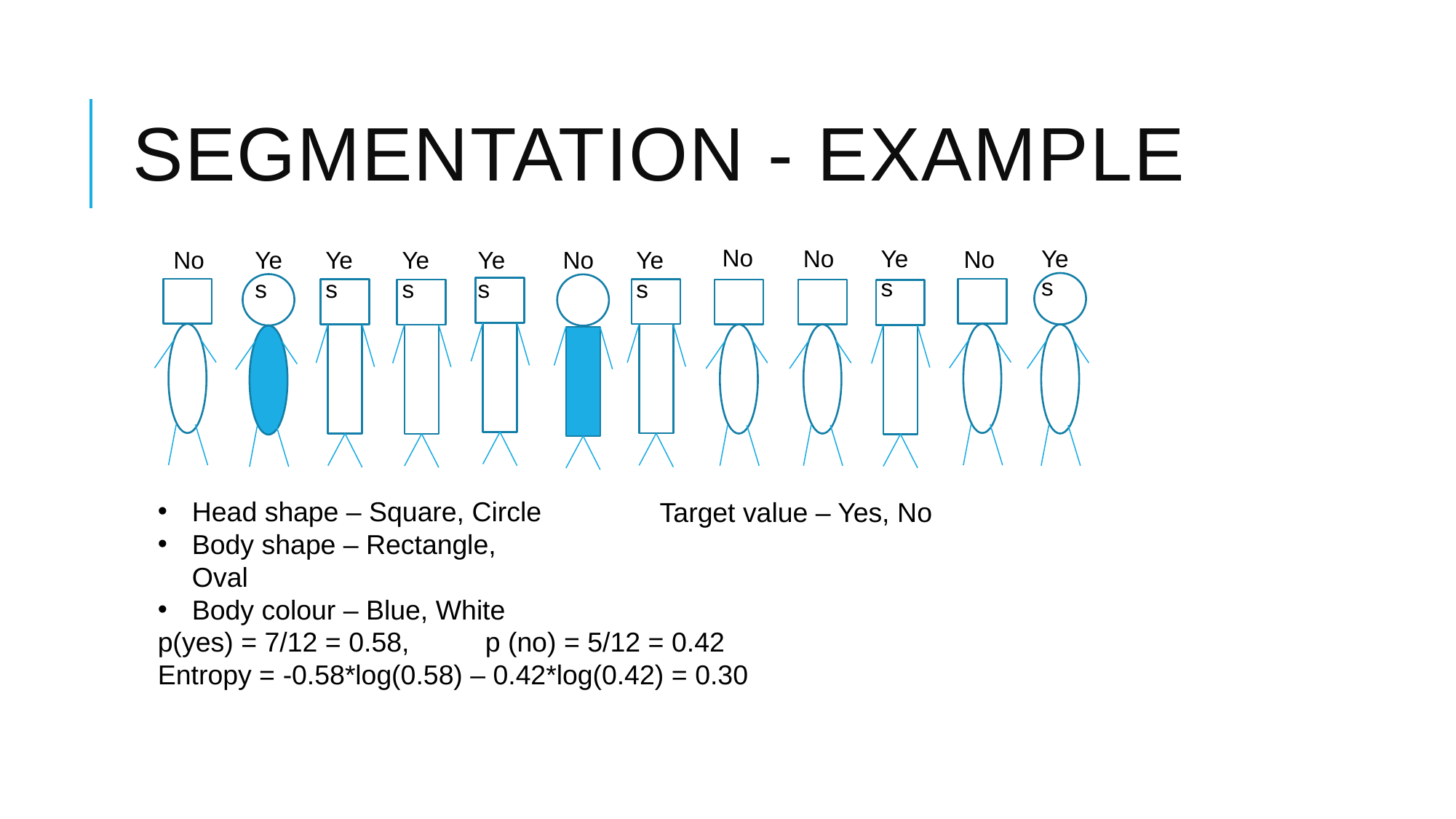

# segmentation - Example
No
Yes
No
Yes
No
Yes
Yes
No
Yes
Yes
Yes
No

Head shape – Square, Circle
Body shape – Rectangle, Oval
Body colour – Blue, White
Target value – Yes, No
p(yes) = 7/12 = 0.58,	p (no) = 5/12 = 0.42
Entropy = -0.58*log(0.58) – 0.42*log(0.42) = 0.30